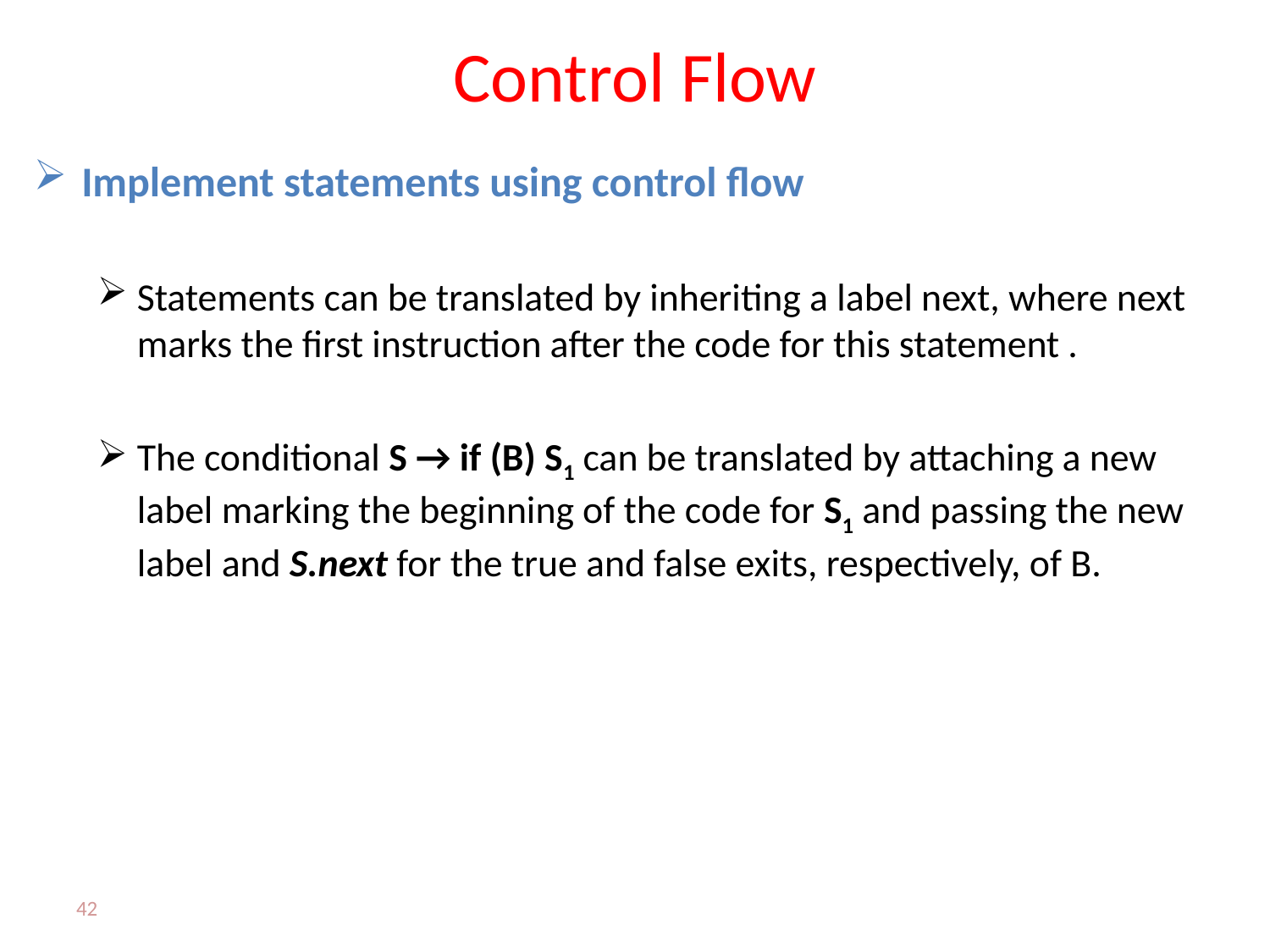

# Control Flow
Implement statements using control flow

Statements can be translated by inheriting a label next, where next marks the first instruction after the code for this statement .

The conditional S → if (B) S1 can be translated by attaching a new label marking the beginning of the code for S1 and passing the new label and S.next for the true and false exits, respectively, of B.
42